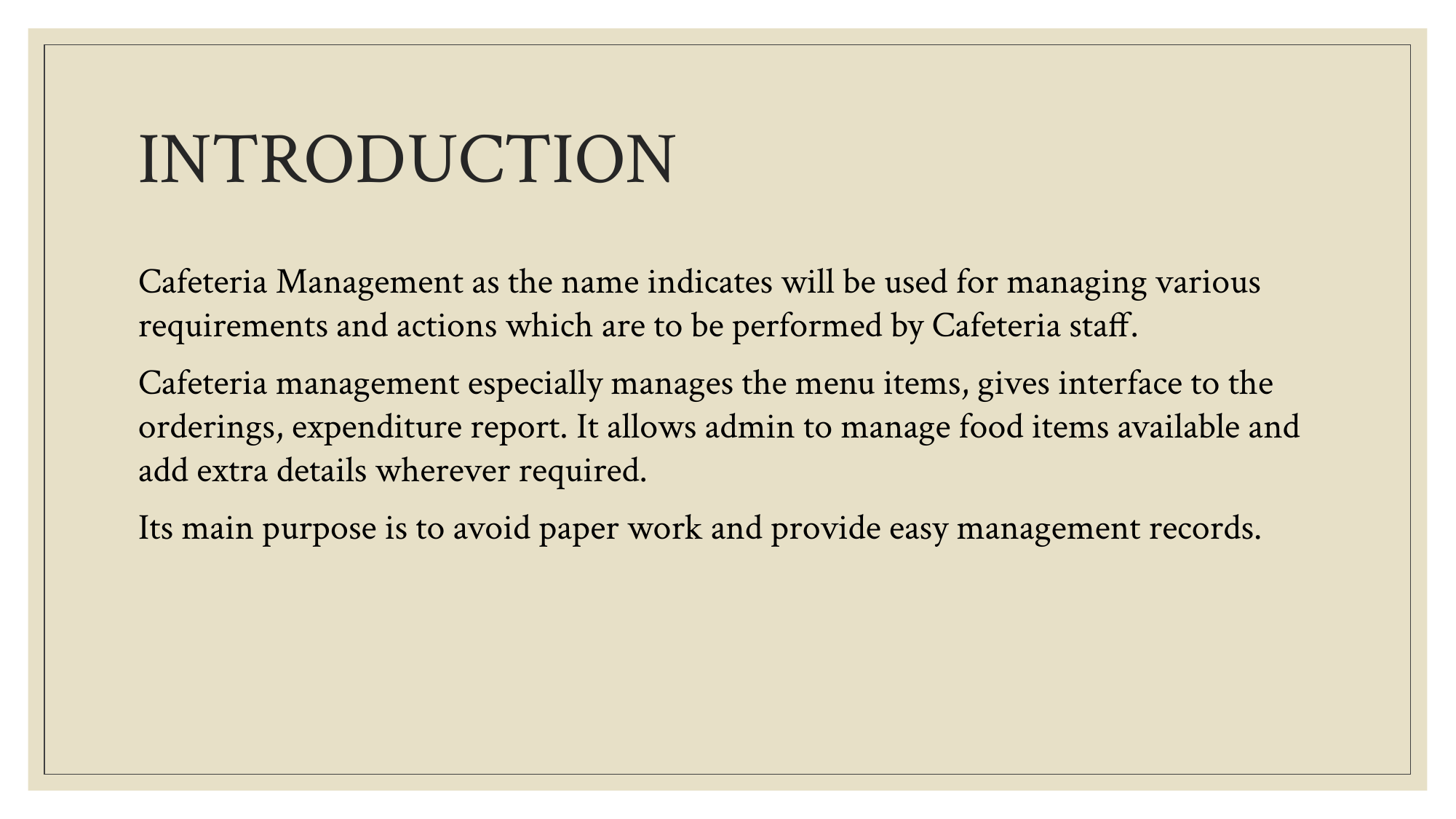

# INTRODUCTION
Cafeteria Management as the name indicates will be used for managing various requirements and actions which are to be performed by Cafeteria staff.
Cafeteria management especially manages the menu items, gives interface to the orderings, expenditure report. It allows admin to manage food items available and add extra details wherever required.
Its main purpose is to avoid paper work and provide easy management records.